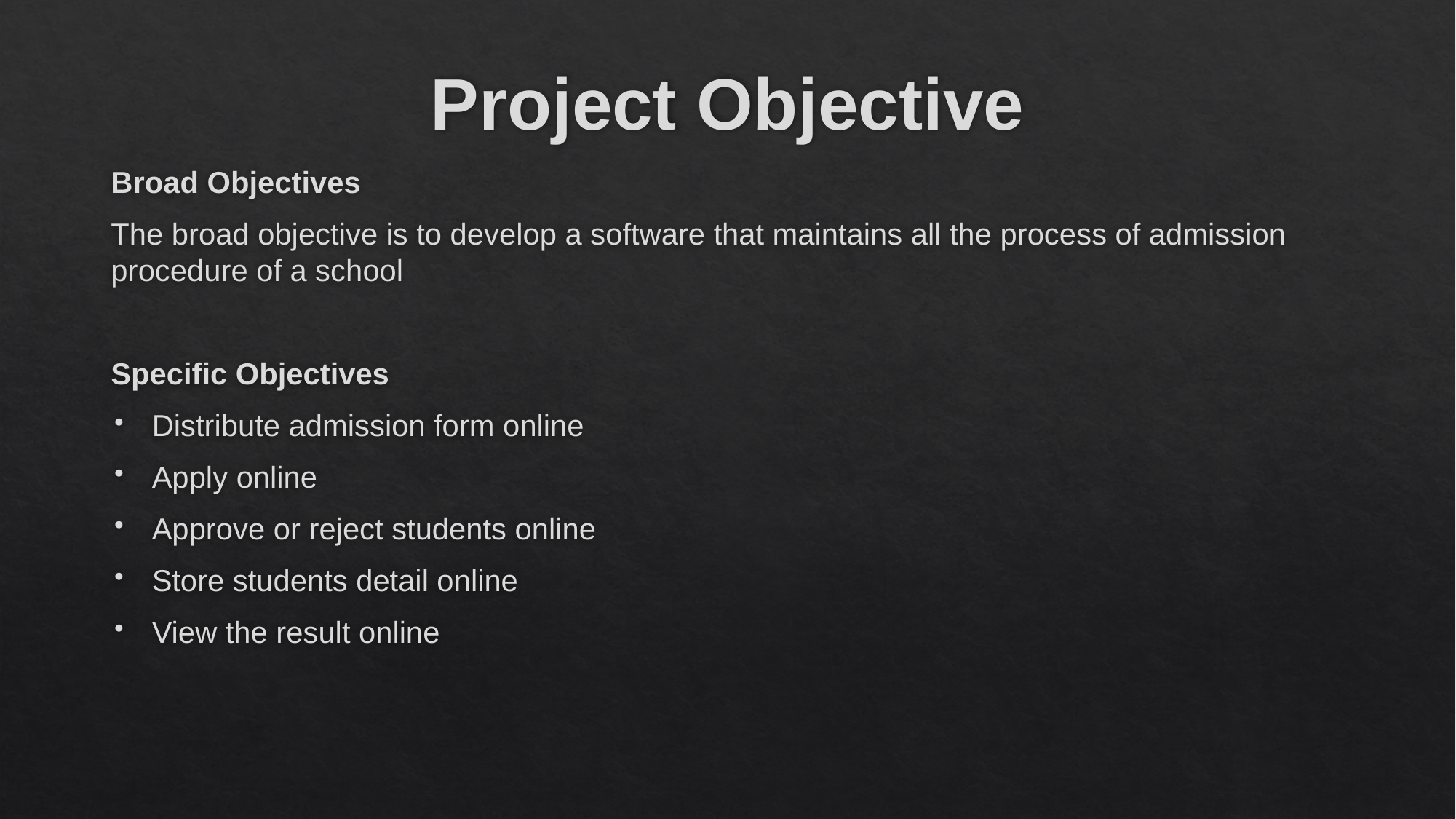

# Project Objective
Broad Objectives
The broad objective is to develop a software that maintains all the process of admission procedure of a school

Specific Objectives
Distribute admission form online
Apply online
Approve or reject students online
Store students detail online
View the result online